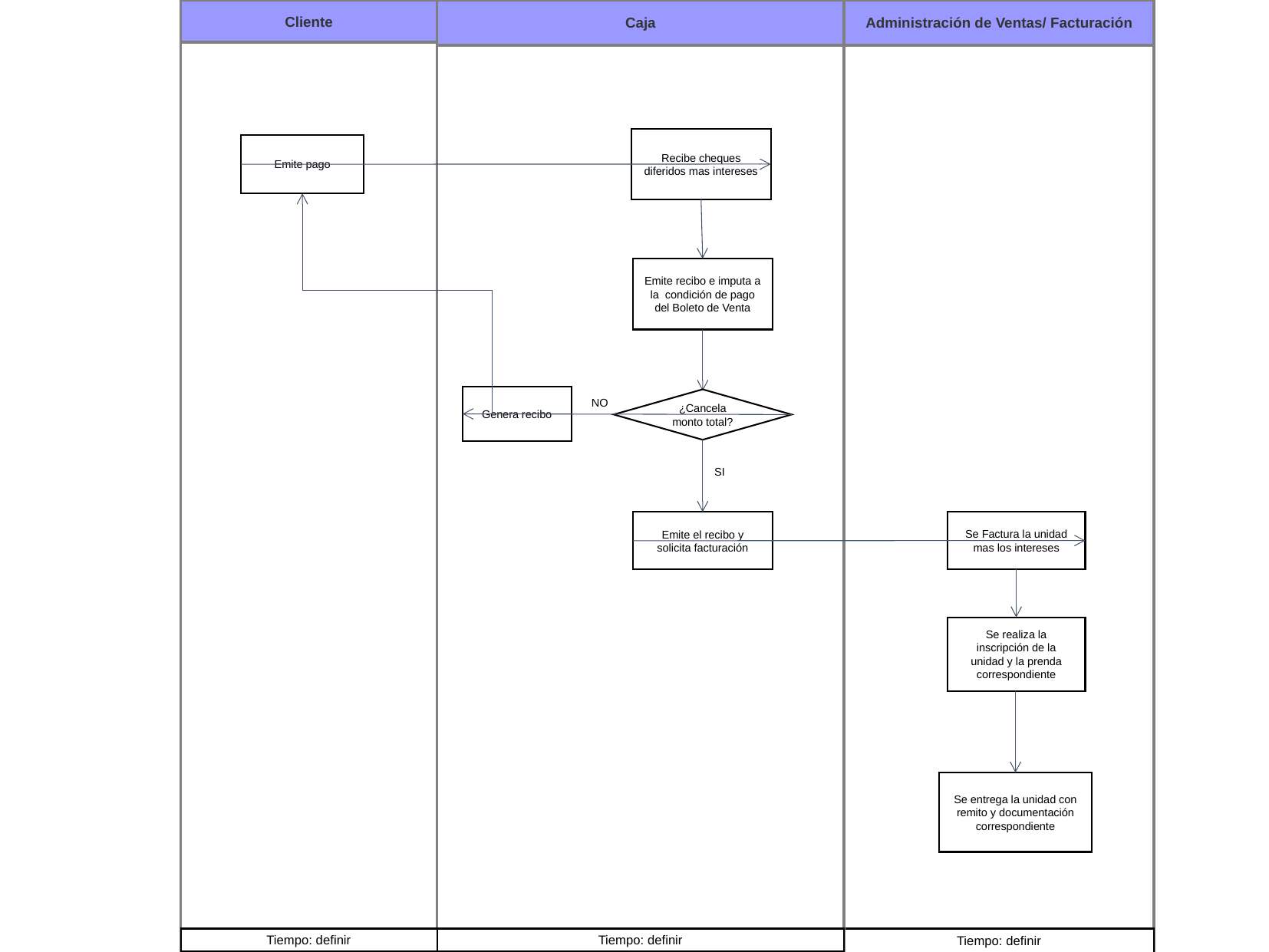

Cliente

Caja

Administración de Ventas/ Facturación

Recibe cheques diferidos mas intereses
Emite pago
Emite recibo e imputa a la  condición de pago del Boleto de Venta
Genera recibo
¿Cancela monto total?
NO
SI
Se Factura la unidad mas los intereses
Emite el recibo y solicita facturación
Se realiza la inscripción de la unidad y la prenda correspondiente
Se entrega la unidad con remito y documentación correspondiente
Tiempo: definir
Tiempo: definir
Tiempo: definir